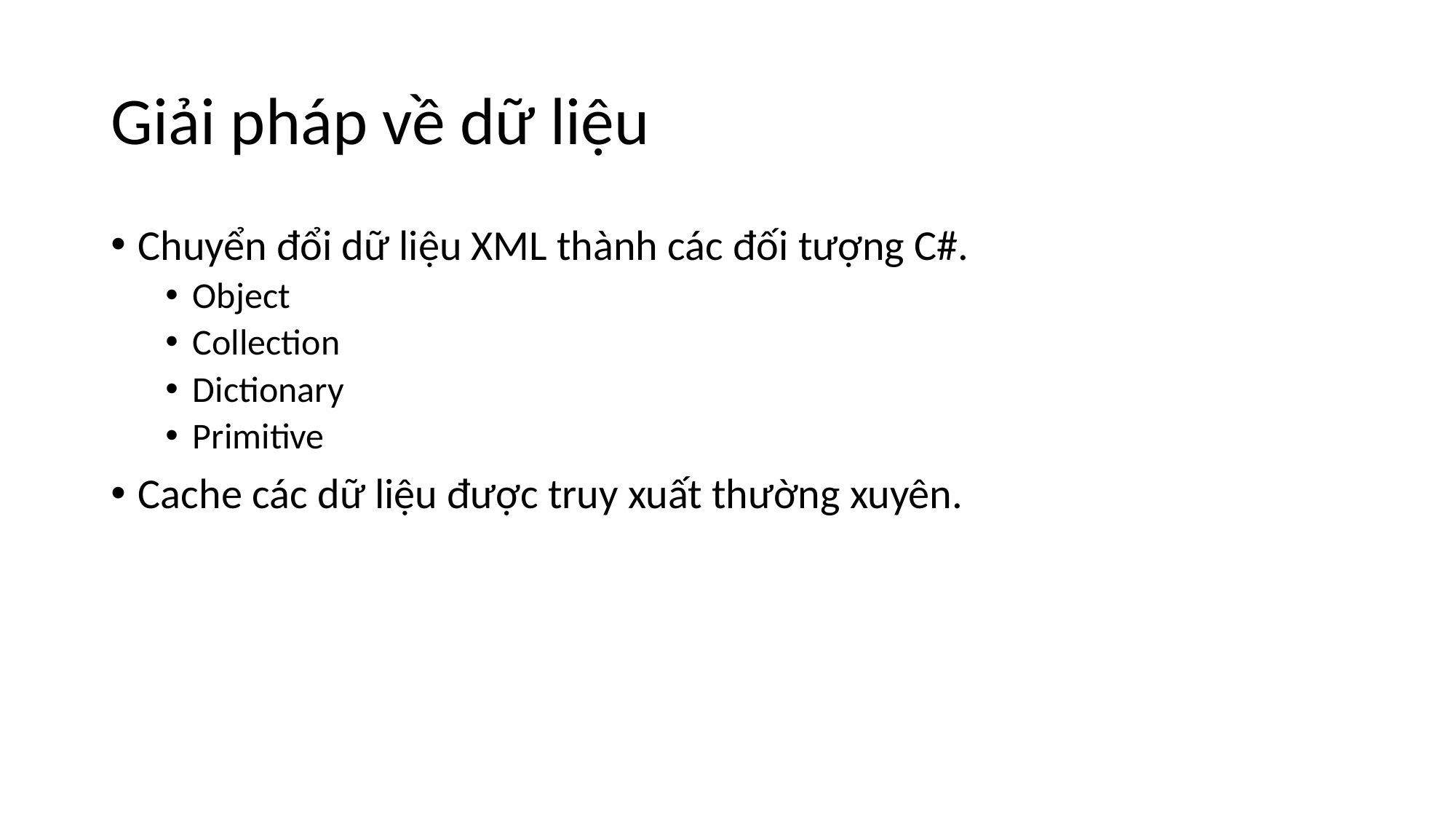

# Giải pháp về dữ liệu
Chuyển đổi dữ liệu XML thành các đối tượng C#.
Object
Collection
Dictionary
Primitive
Cache các dữ liệu được truy xuất thường xuyên.